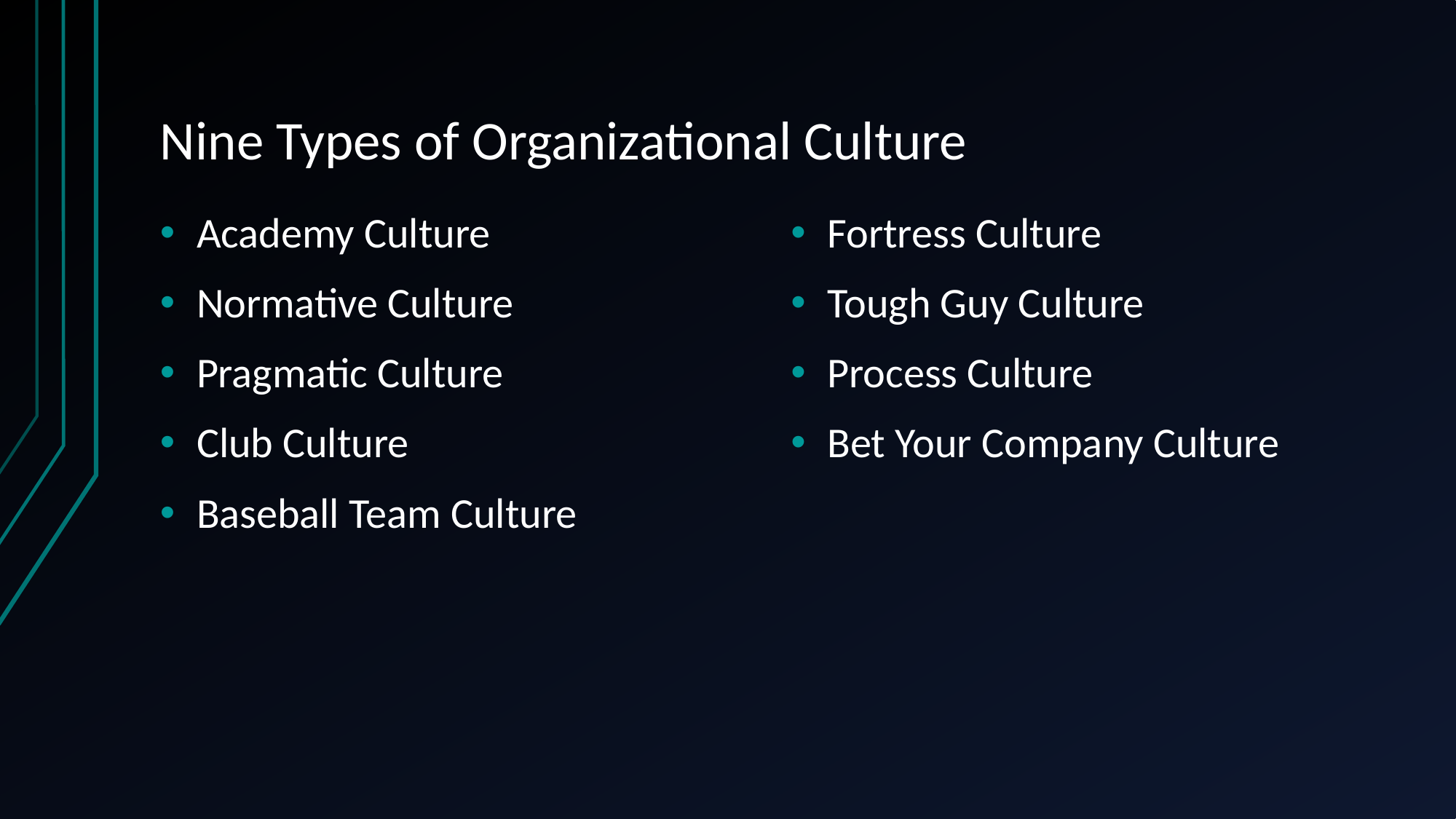

# Nine Types of Organizational Culture
Academy Culture
Normative Culture
Pragmatic Culture
Club Culture
Baseball Team Culture

Fortress Culture
Tough Guy Culture
Process Culture
Bet Your Company Culture